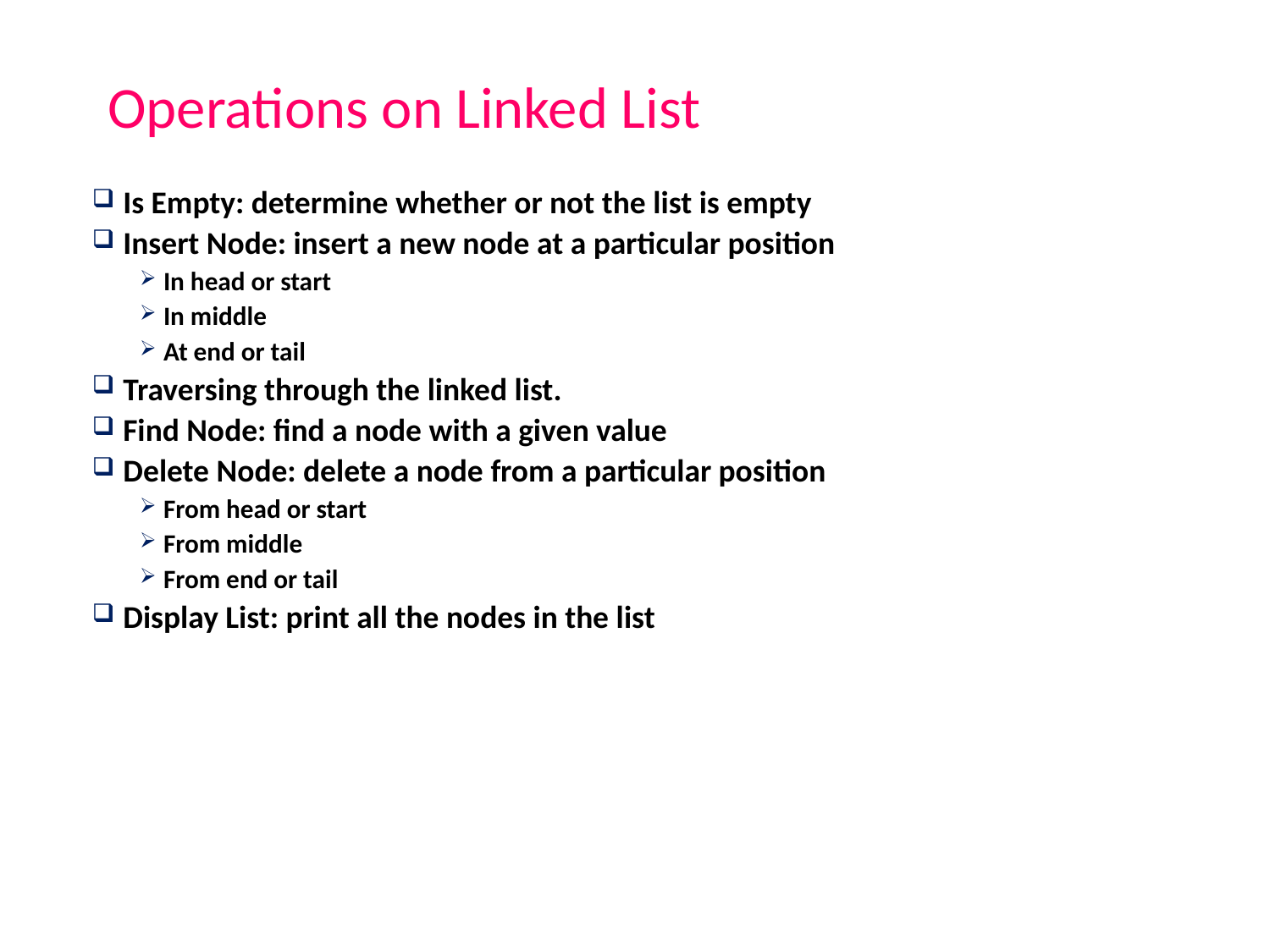

# Operations on Linked List
 Is Empty: determine whether or not the list is empty
 Insert Node: insert a new node at a particular position
In head or start
In middle
At end or tail
 Traversing through the linked list.
 Find Node: find a node with a given value
 Delete Node: delete a node from a particular position
From head or start
From middle
From end or tail
 Display List: print all the nodes in the list